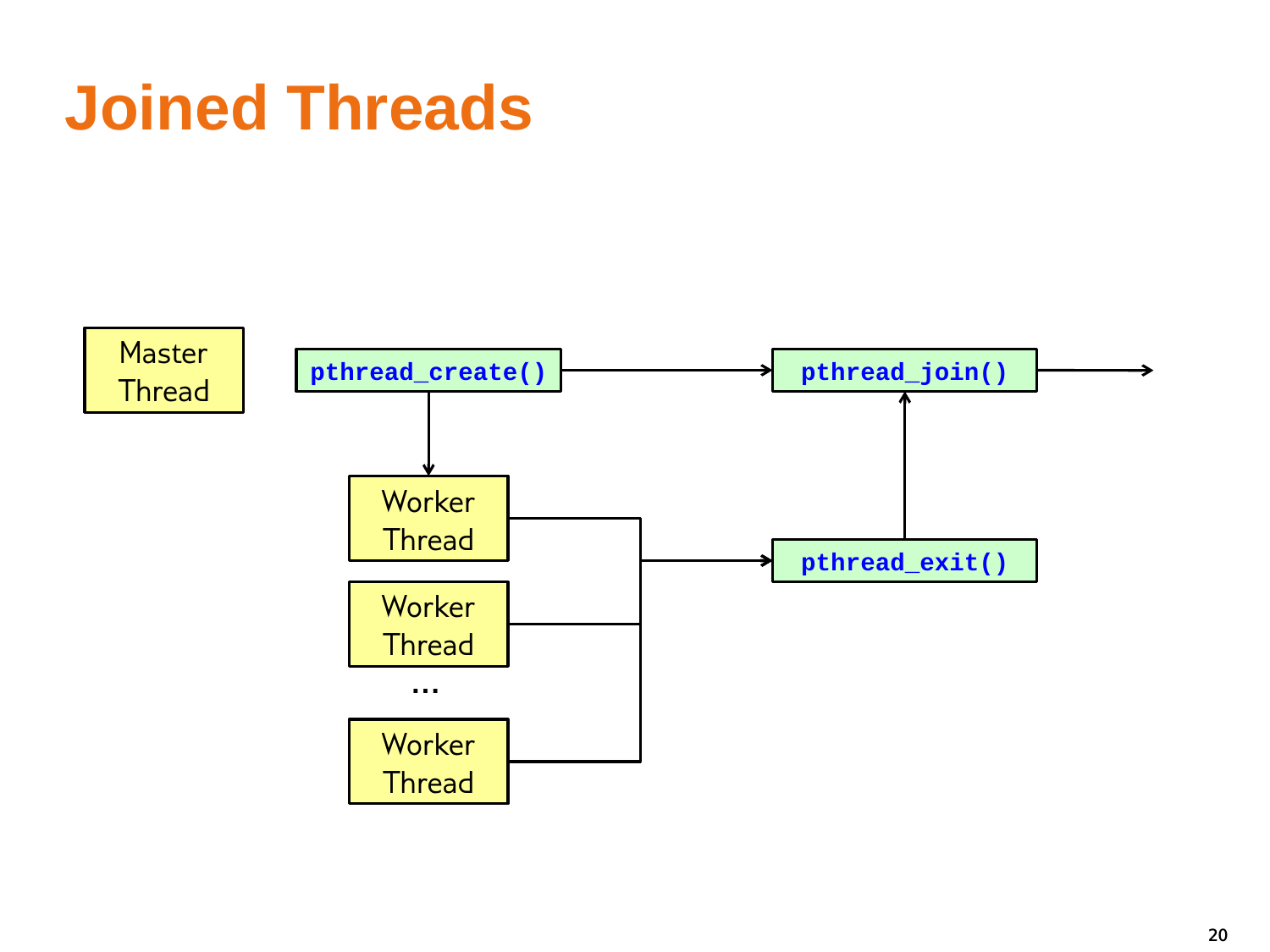

# Joined Threads
Master Thread
pthread_create()
pthread_join()
Worker Thread
pthread_exit()
Worker Thread
…
Worker Thread